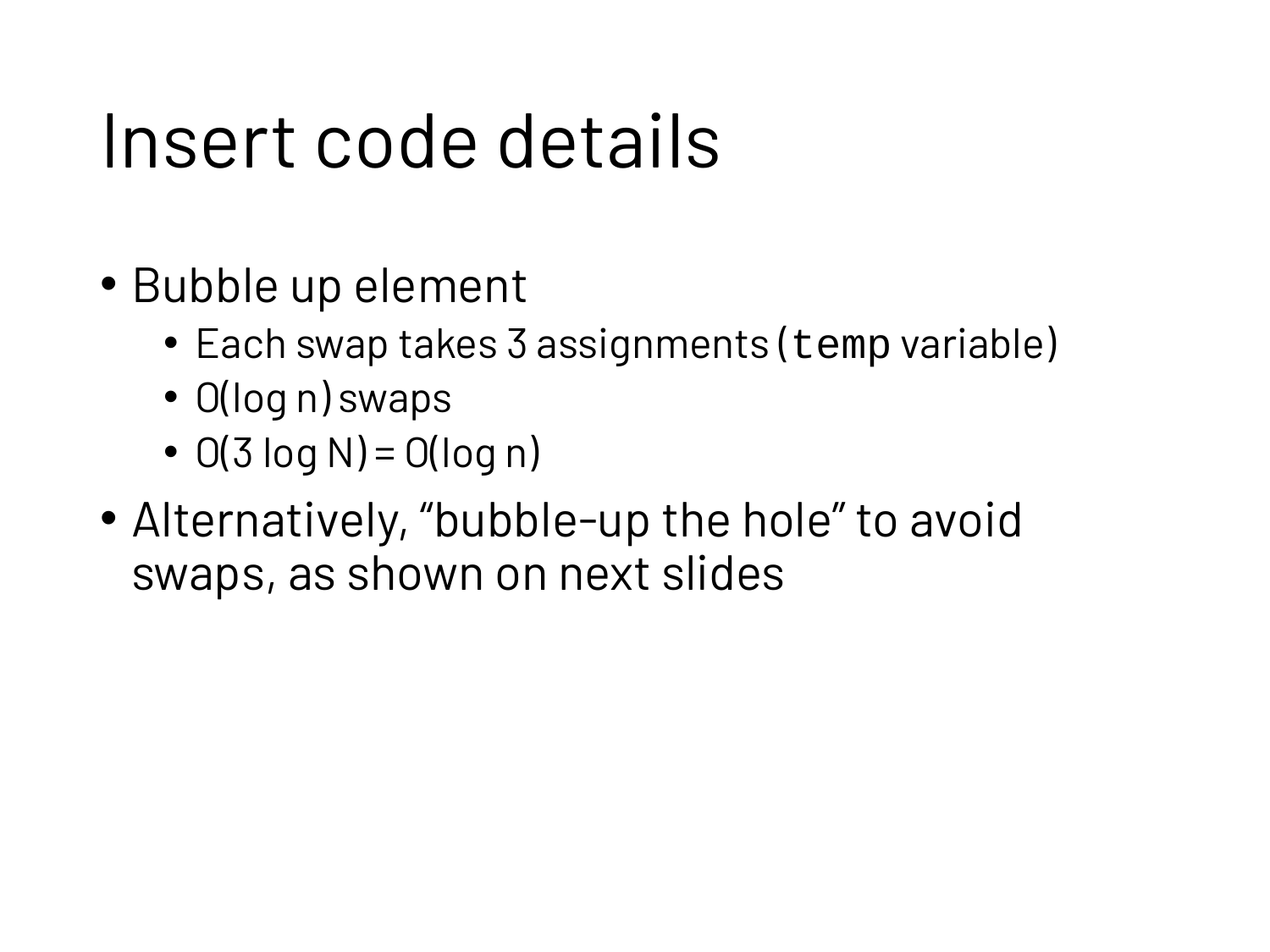

# Insert code details
Bubble up element
Each swap takes 3 assignments (temp variable)
O(log n) swaps
O(3 log N) = O(log n)
Alternatively, “bubble-up the hole” to avoid swaps, as shown on next slides